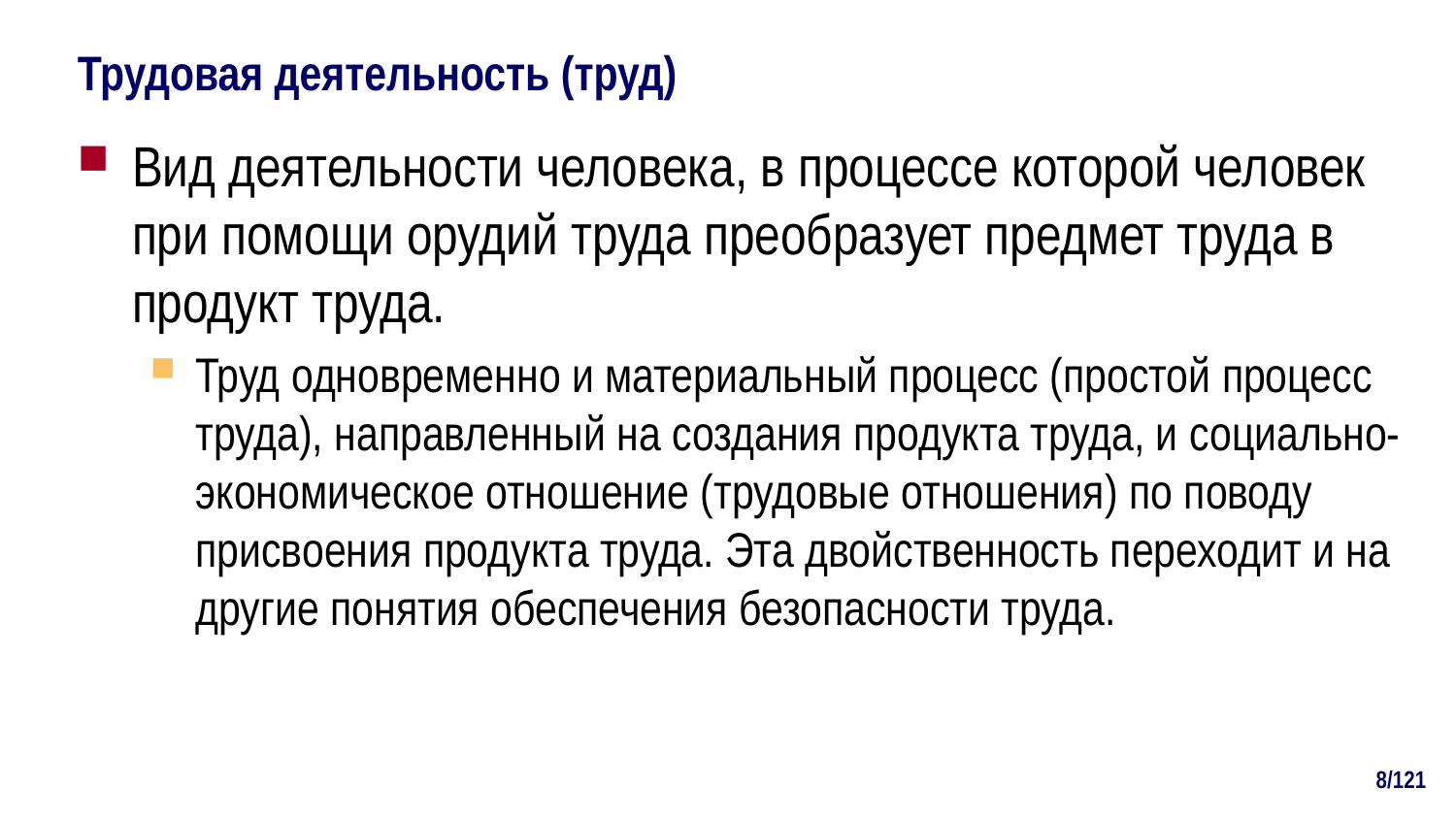

# Трудовая деятельность (труд)
Вид деятельности человека, в процессе которой человек при помощи орудий труда преобразует предмет труда в продукт труда.
Труд одновременно и материальный процесс (простой процесс труда), направленный на создания продукта труда, и социально-экономическое отношение (трудовые отношения) по поводу присвоения продукта труда. Эта двойственность переходит и на другие понятия обеспечения безопасности труда.